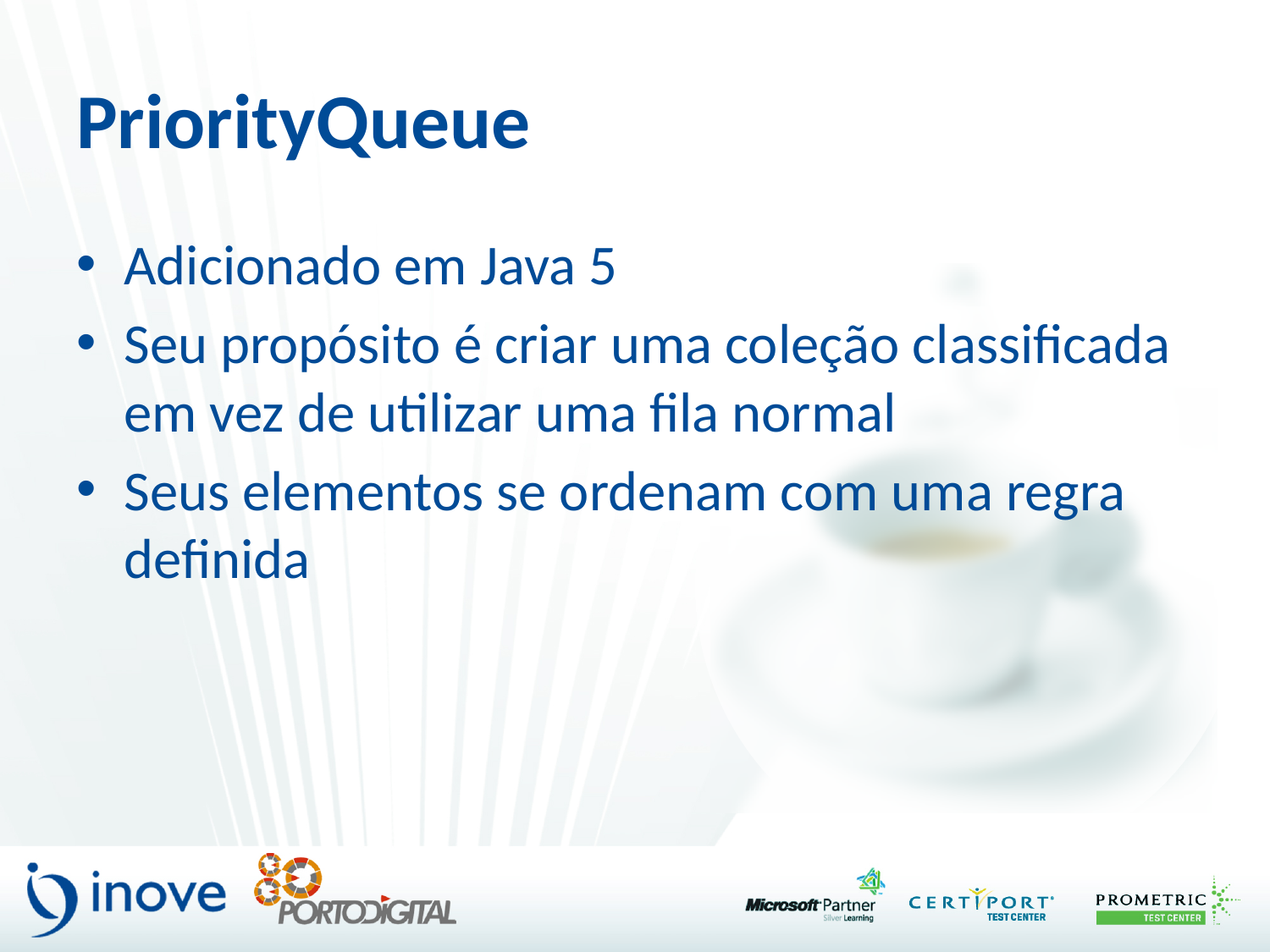

# PriorityQueue
Adicionado em Java 5
Seu propósito é criar uma coleção classificada em vez de utilizar uma fila normal
Seus elementos se ordenam com uma regra definida